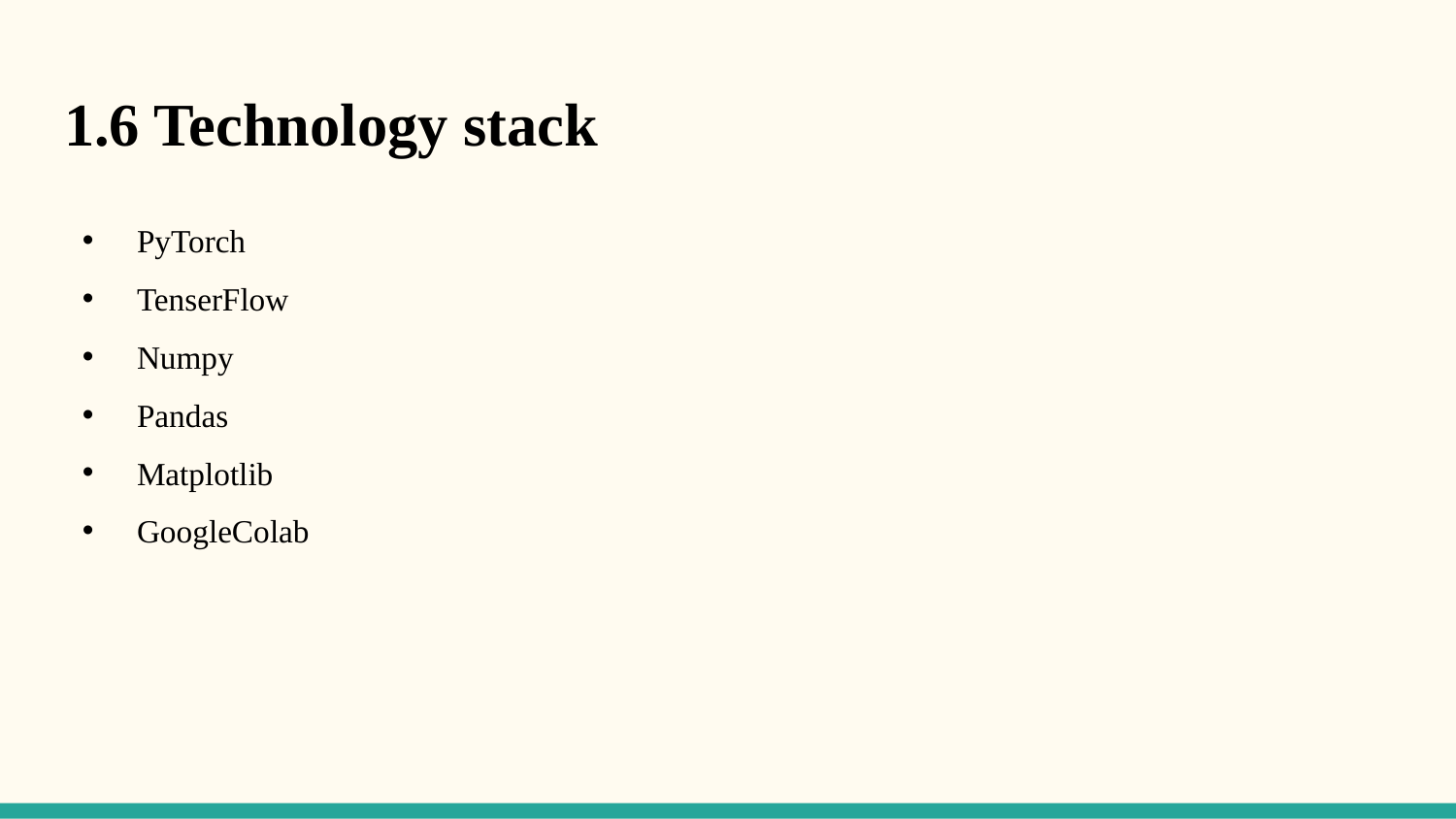

# 1.6 Technology stack
PyTorch
TenserFlow
Numpy
Pandas
Matplotlib
GoogleColab